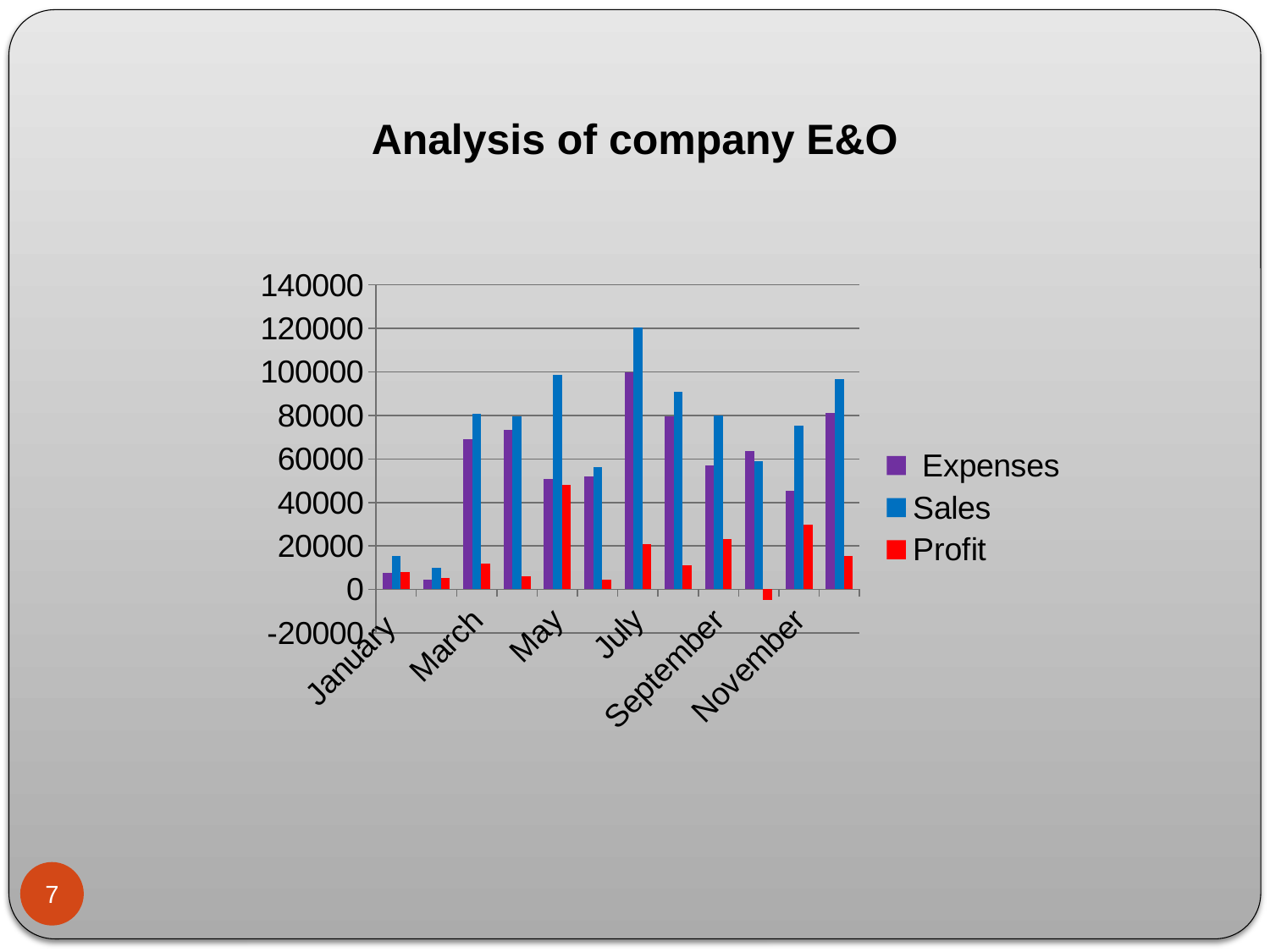

Analysis of company E&O

### Chart

| Category |  Expenses  | Sales | Profit |
|---|---|---|---|
| January  | 7562.0 | 15426.0 | 7864.0 |
| February | 4589.0 | 9929.0 | 5340.0 |
| March | 69047.0 | 80890.0 | 11843.0 |
| April | 73452.0 | 79574.0 | 6122.0 |
| May | 50700.0 | 98650.0 | 47950.0 |
| June | 52100.0 | 56400.0 | 4300.0 |
| July | 99650.0 | 120530.0 | 20880.0 |
| August | 79700.0 | 90870.0 | 11170.0 |
| September | 57000.0 | 79980.0 | 22980.0 |
| October | 63800.0 | 59000.0 | -4800.0 |
| November | 45400.0 | 75300.0 | 29900.0 |
| December | 81300.0 | 96800.0 | 15500.0 |
7